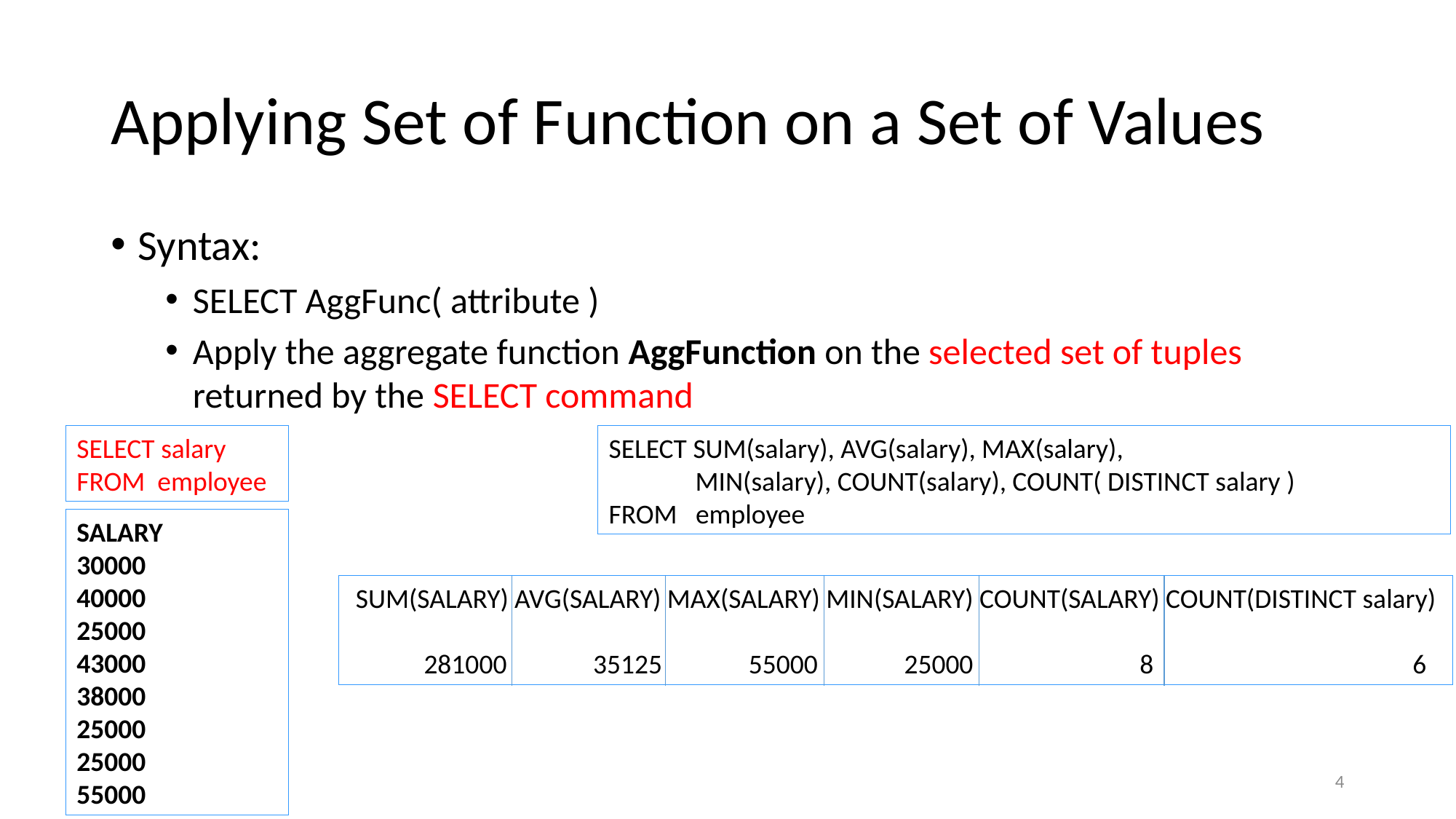

# Applying Set of Function on a Set of Values
Syntax:
SELECT AggFunc( attribute )
Apply the aggregate function AggFunction on the selected set of tuples returned by the SELECT command
SELECT SUM(salary), AVG(salary), MAX(salary),
              MIN(salary), COUNT(salary), COUNT( DISTINCT salary )
FROM   employee
SELECT salary
FROM  employee
SALARY
30000
40000
25000
43000
38000
25000
25000
55000
 SUM(SALARY) AVG(SALARY) MAX(SALARY) MIN(SALARY) COUNT(SALARY) COUNT(DISTINCT salary)

            281000              35125              55000              25000                           8                                          6
4